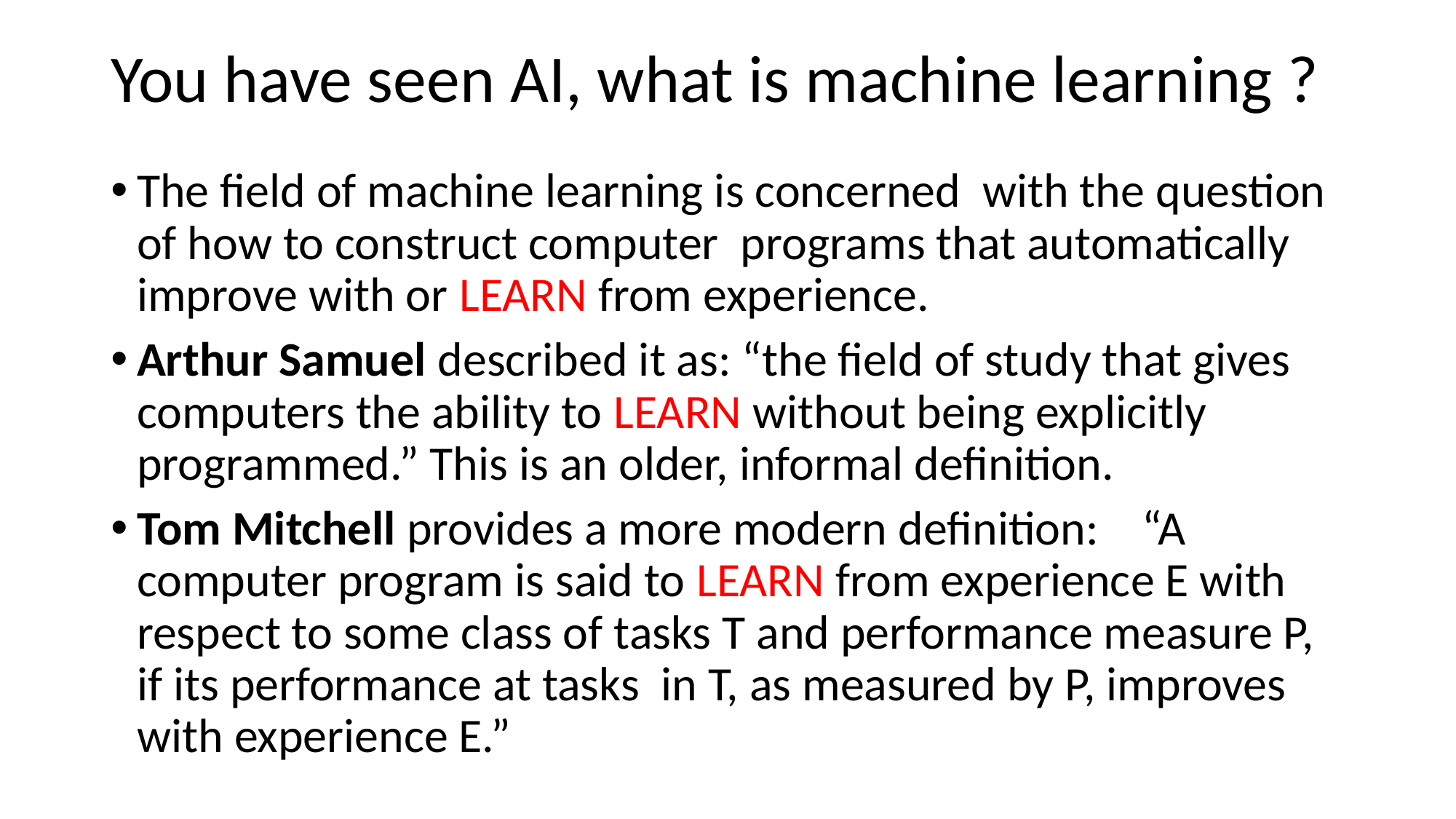

# You have seen AI, what is machine learning ?
The field of machine learning is concerned  with the question of how to construct computer  programs that automatically improve with or LEARN from experience.
Arthur Samuel described it as: “the field of study that gives computers the ability to LEARN without being explicitly programmed.” This is an older, informal definition.
Tom Mitchell provides a more modern definition:    “A computer program is said to LEARN from experience E with respect to some class of tasks T and performance measure P, if its performance at tasks  in T, as measured by P, improves with experience E.”